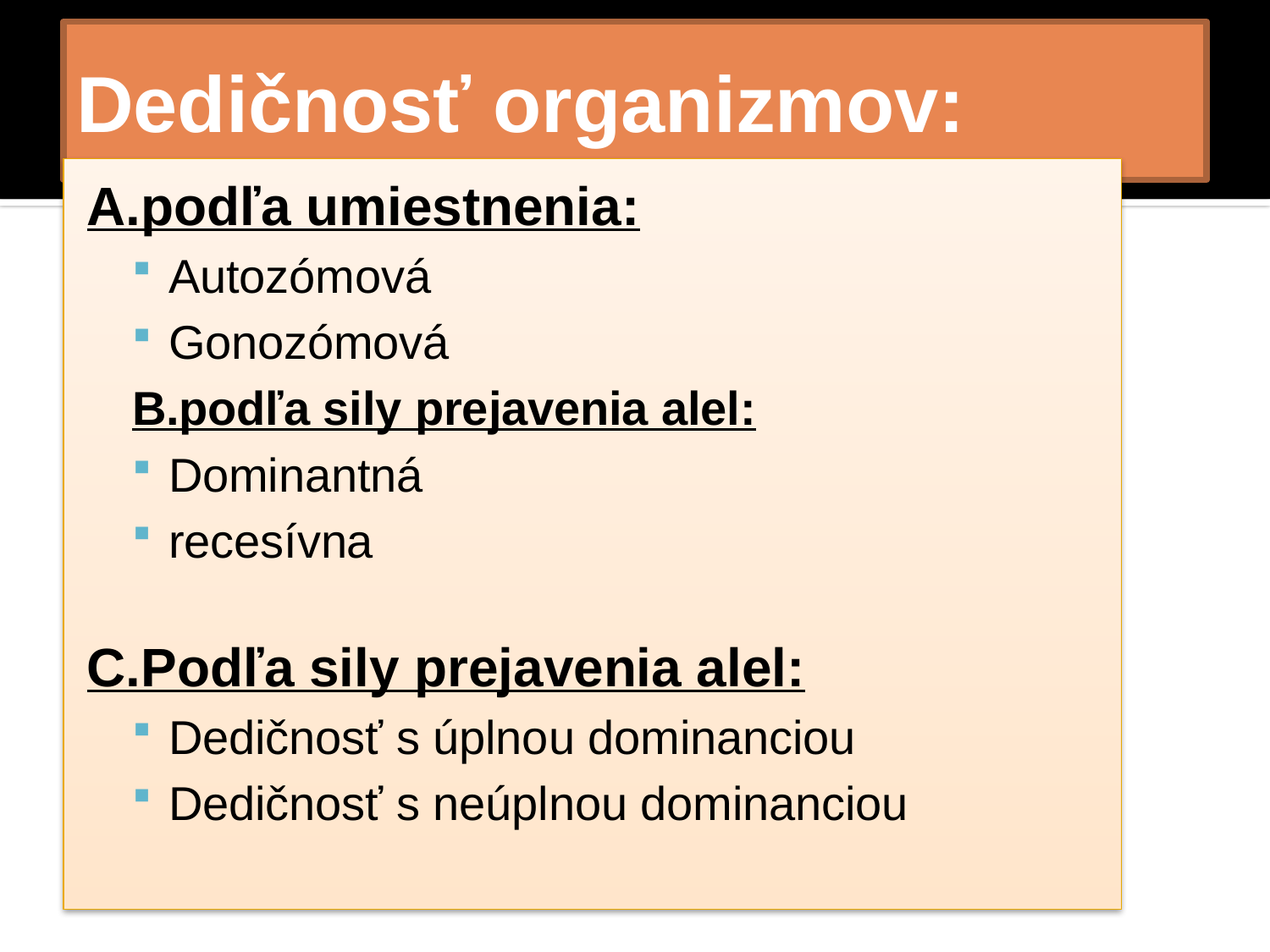

# Dedičnosť organizmov:
A.podľa umiestnenia:
Autozómová
Gonozómová
B.podľa sily prejavenia alel:
Dominantná
recesívna

C.Podľa sily prejavenia alel:
Dedičnosť s úplnou dominanciou
Dedičnosť s neúplnou dominanciou